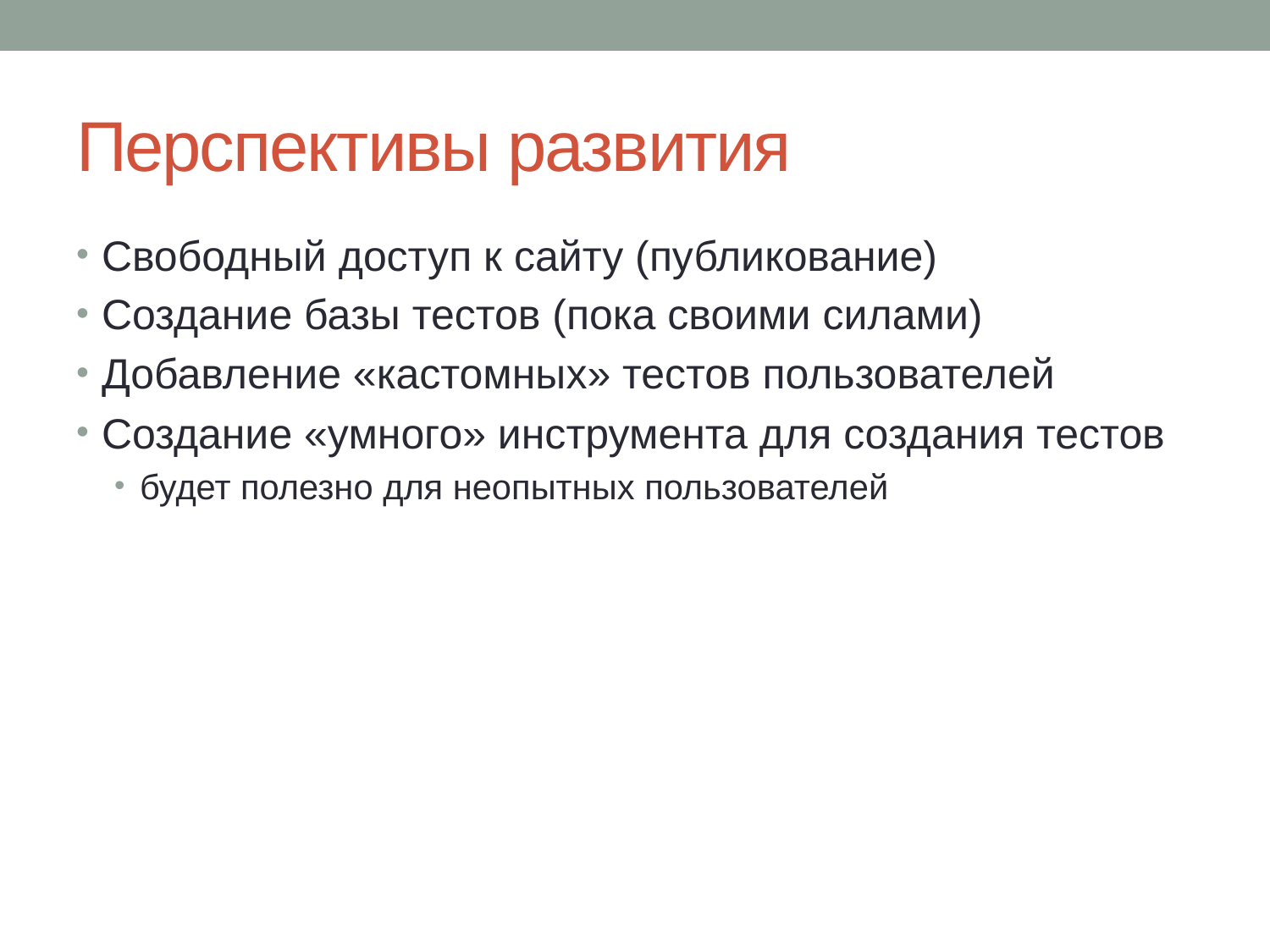

# Перспективы развития
Свободный доступ к сайту (публикование)
Создание базы тестов (пока своими силами)
Добавление «кастомных» тестов пользователей
Создание «умного» инструмента для создания тестов
будет полезно для неопытных пользователей